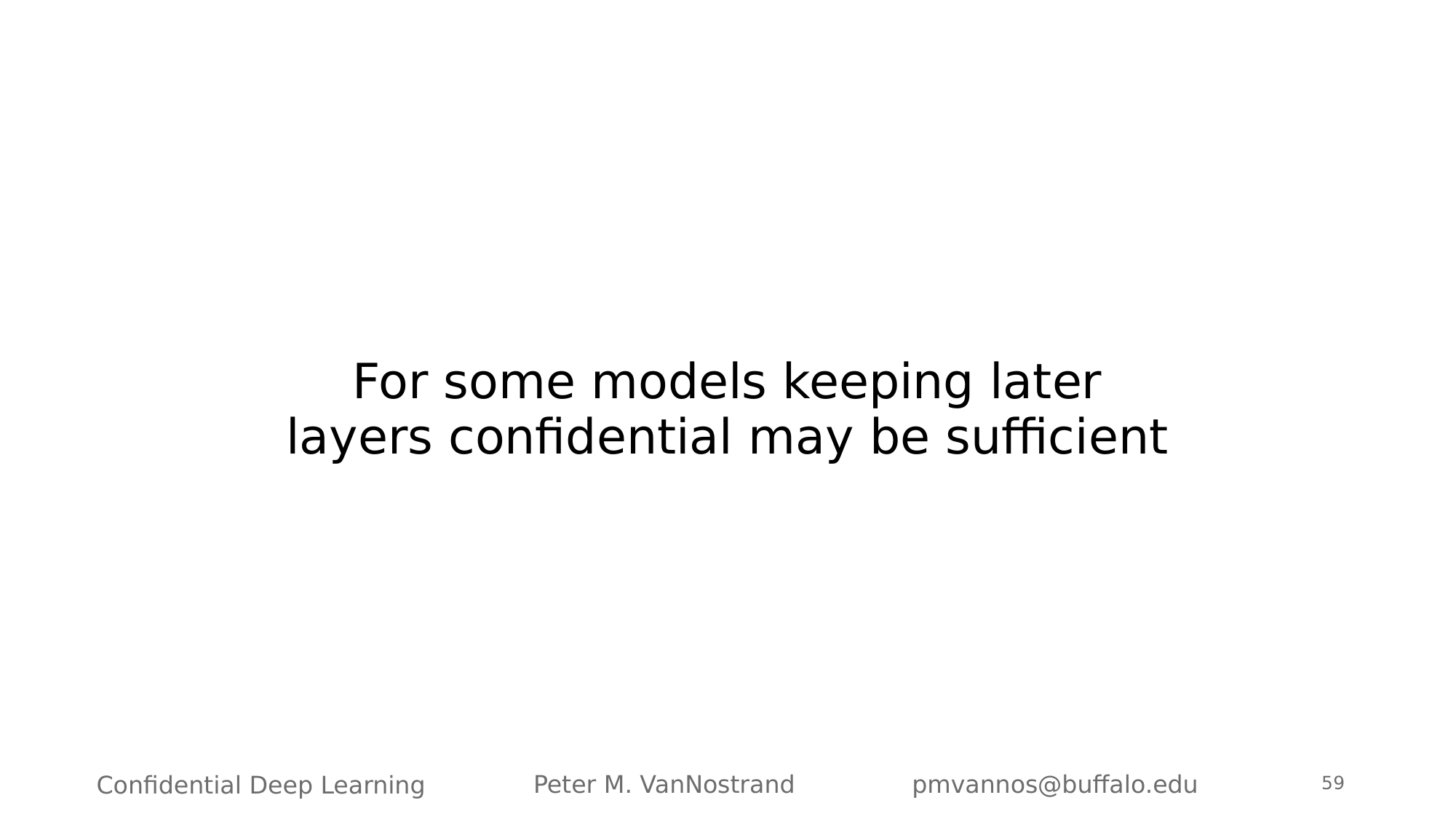

For some models keeping later layers confidential may be sufficient
59